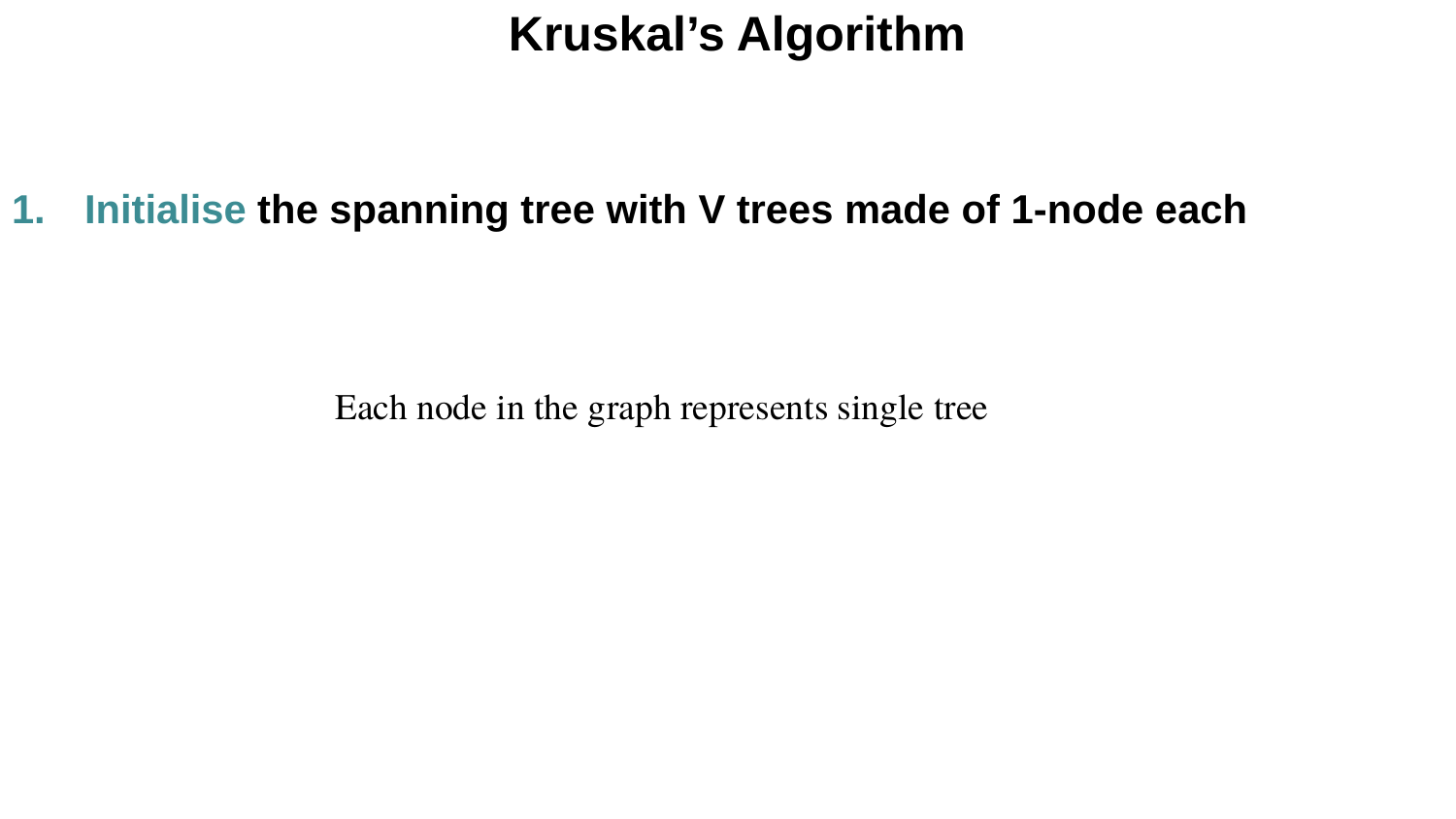

Kruskal’s Algorithm
Initialise the spanning tree with V trees made of 1-node each

Each node in the graph represents single tree